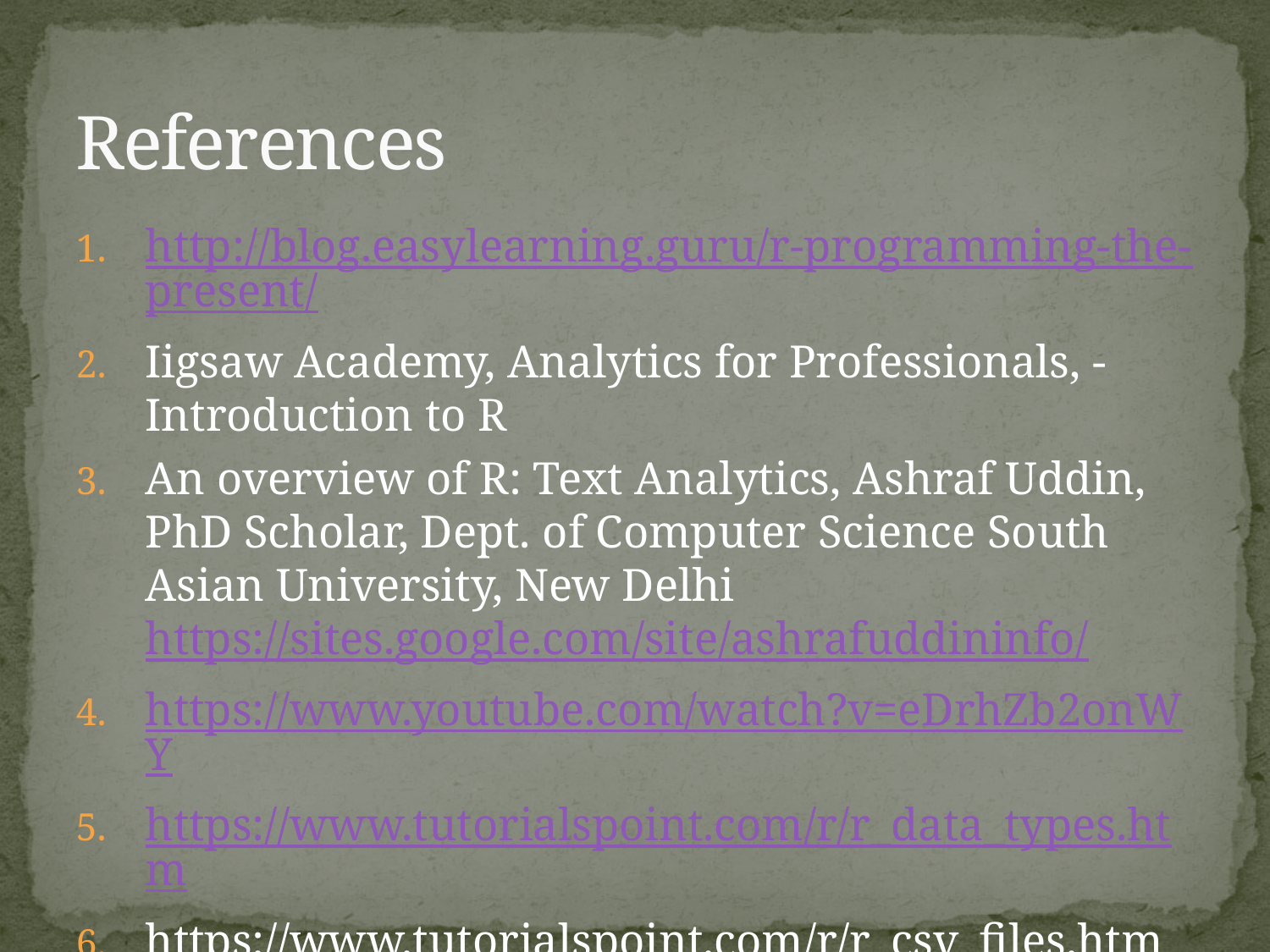

# References
http://blog.easylearning.guru/r-programming-the-present/
Iigsaw Academy, Analytics for Professionals, -Introduction to R
An overview of R: Text Analytics, Ashraf Uddin, PhD Scholar, Dept. of Computer Science South Asian University, New Delhi https://sites.google.com/site/ashrafuddininfo/
https://www.youtube.com/watch?v=eDrhZb2onWY
https://www.tutorialspoint.com/r/r_data_types.htm
https://www.tutorialspoint.com/r/r_csv_files.htm